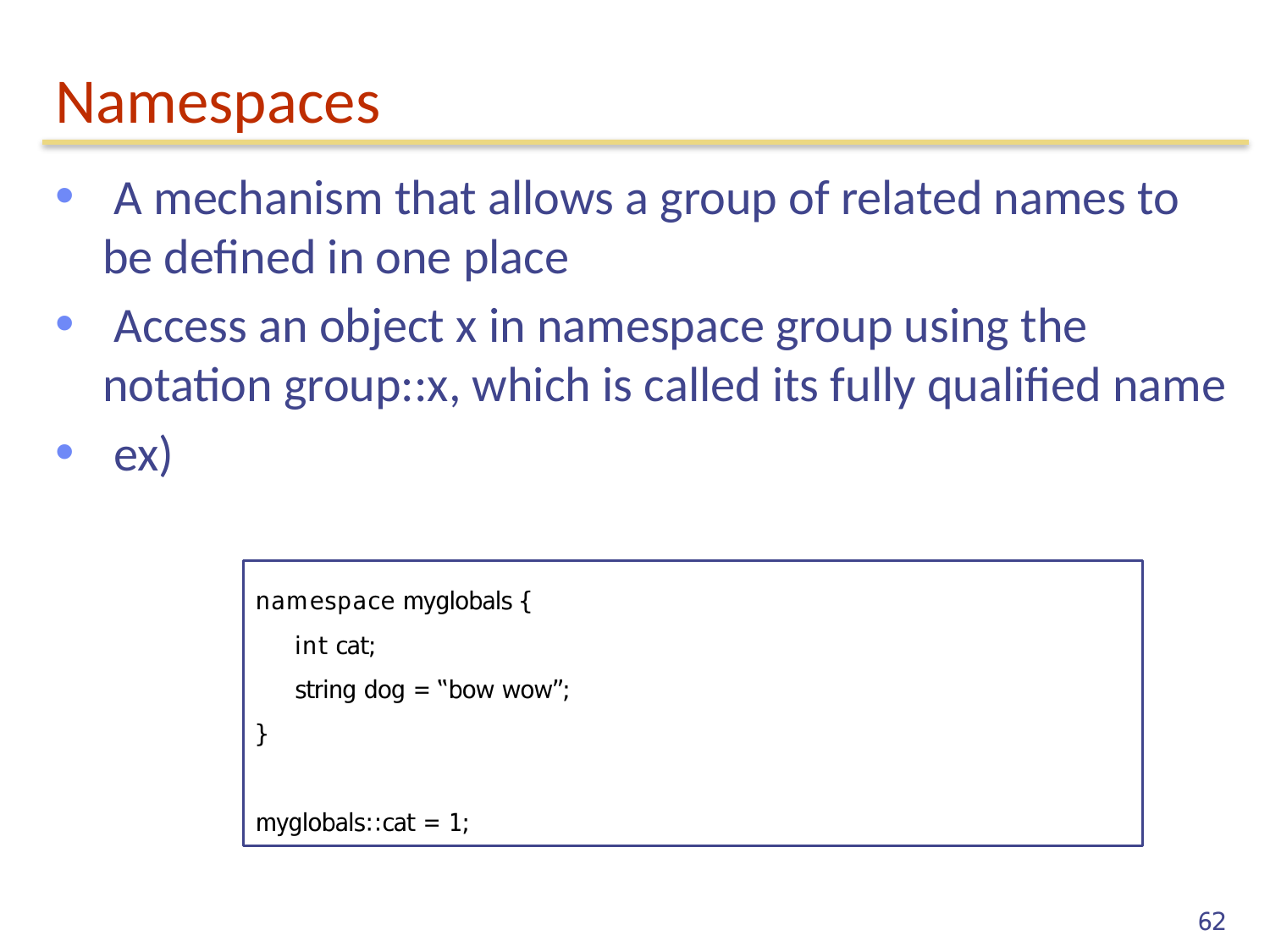

# Namespaces
 A mechanism that allows a group of related names to be defined in one place
 Access an object x in namespace group using the notation group::x, which is called its fully qualified name
 ex)

namespace myglobals {
     int cat;
     string dog = “bow wow”;
}

myglobals::cat = 1;
62